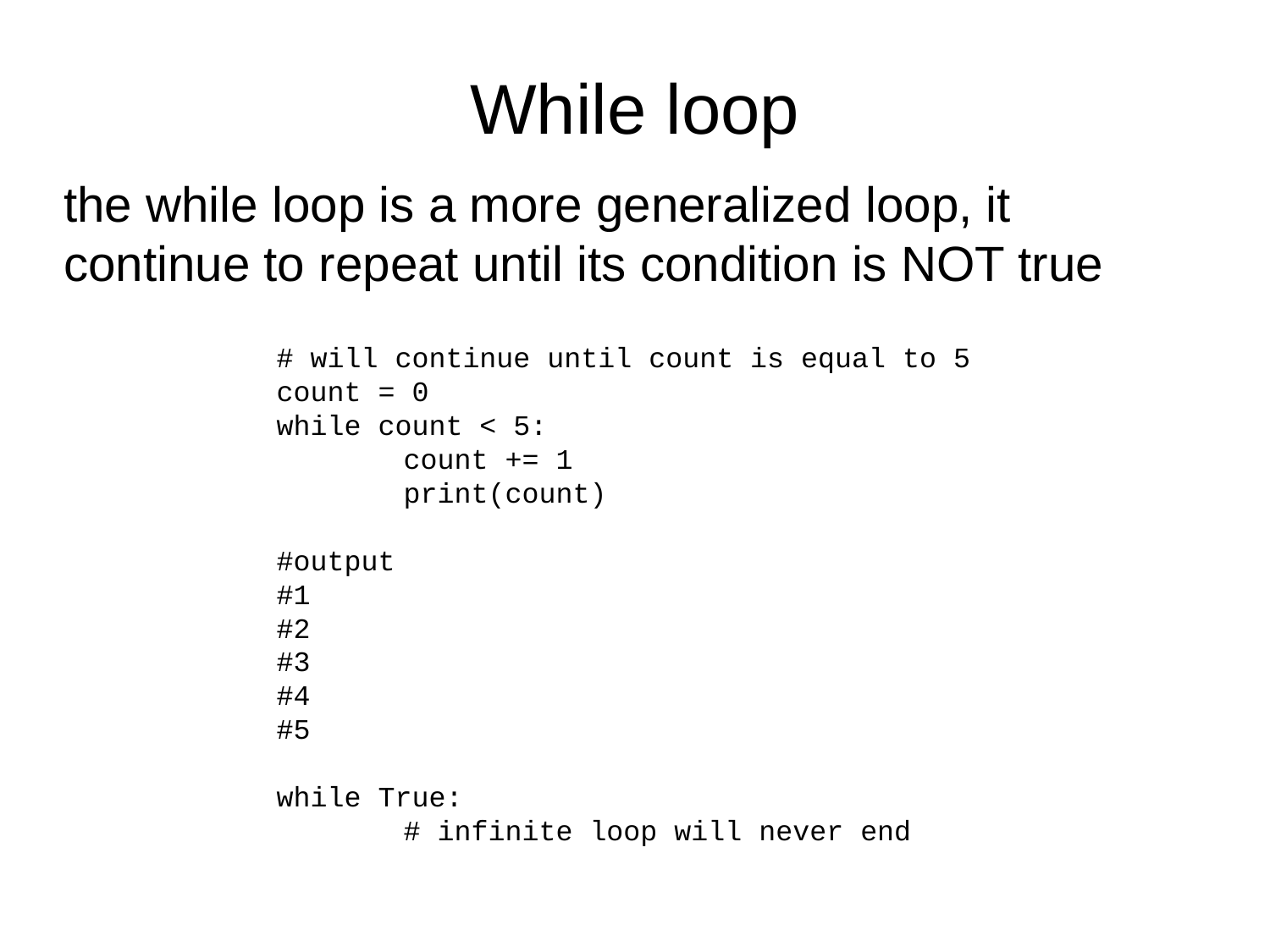

# While loop
the while loop is a more generalized loop, it continue to repeat until its condition is NOT true
# will continue until count is equal to 5
count = 0
while count < 5:
	count += 1
	print(count)

#output
#1
#2
#3
#4
#5

while True:
	# infinite loop will never end